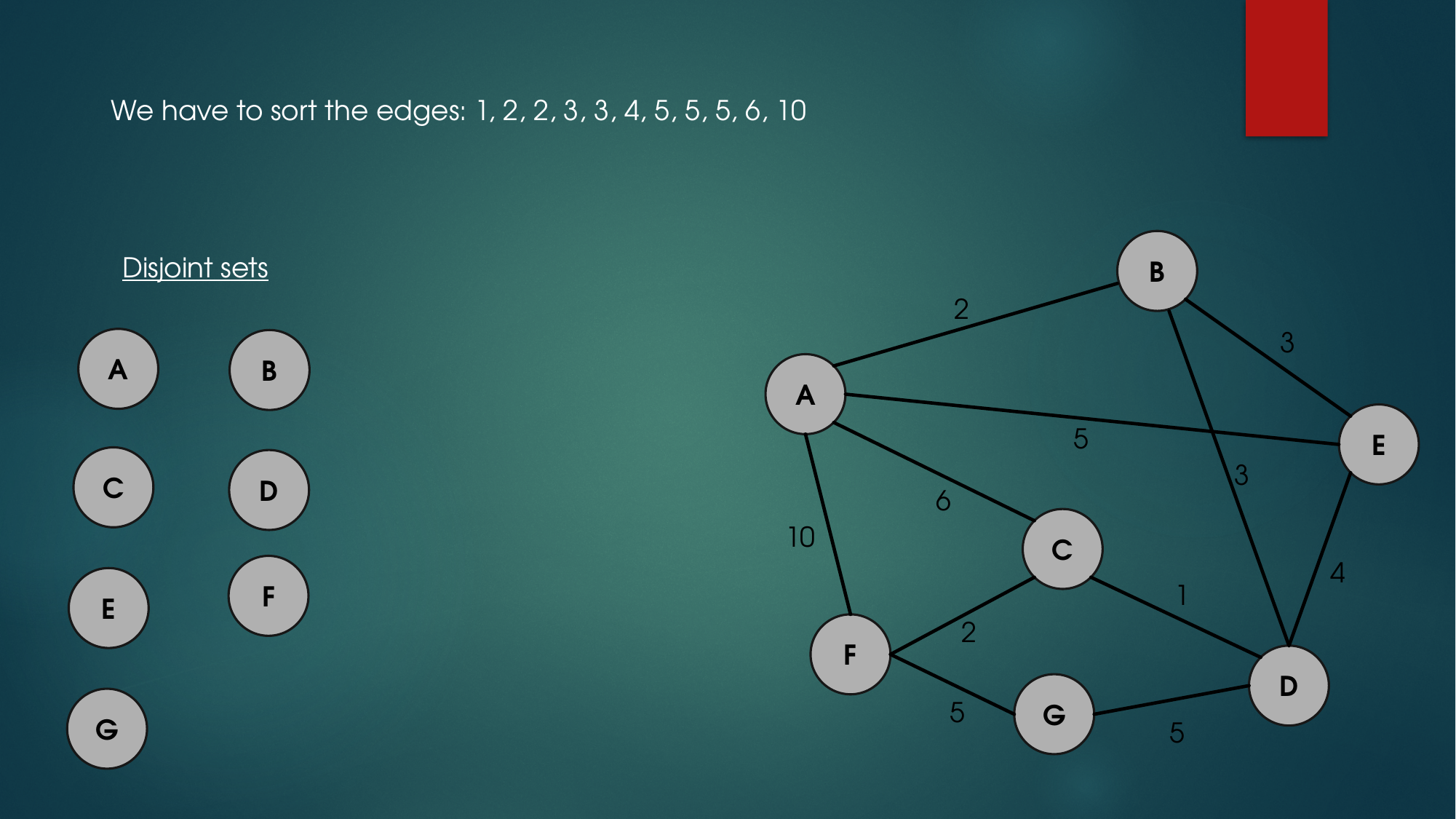

We have to sort the edges: 1, 2, 2, 3, 3, 4, 5, 5, 5, 6, 10
B
Disjoint sets
2
3
A
B
A
E
5
C
D
3
6
C
10
4
F
E
1
2
F
D
G
G
5
5